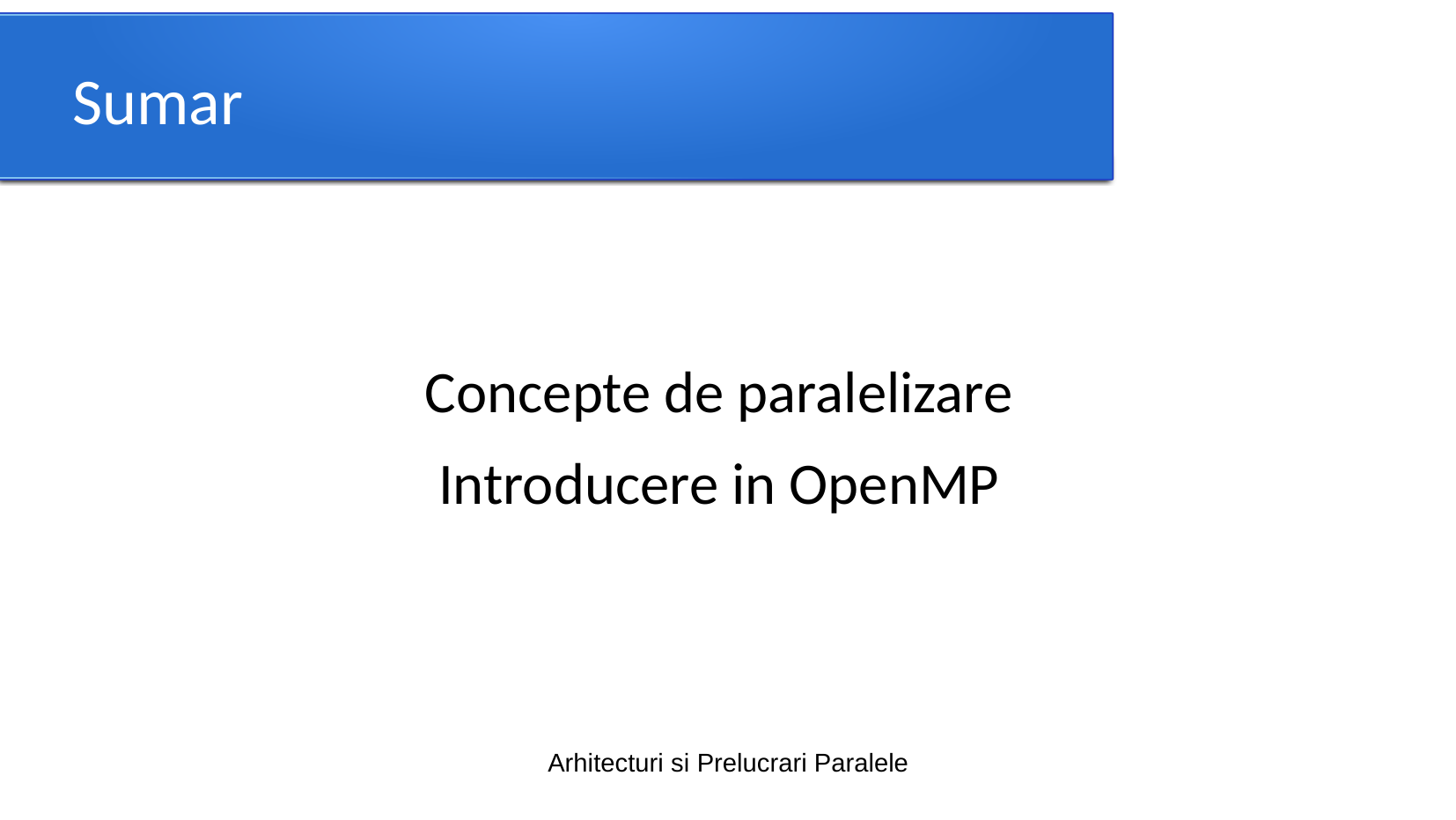

Sumar
Concepte de paralelizare
Introducere in OpenMP
Arhitecturi si Prelucrari Paralele